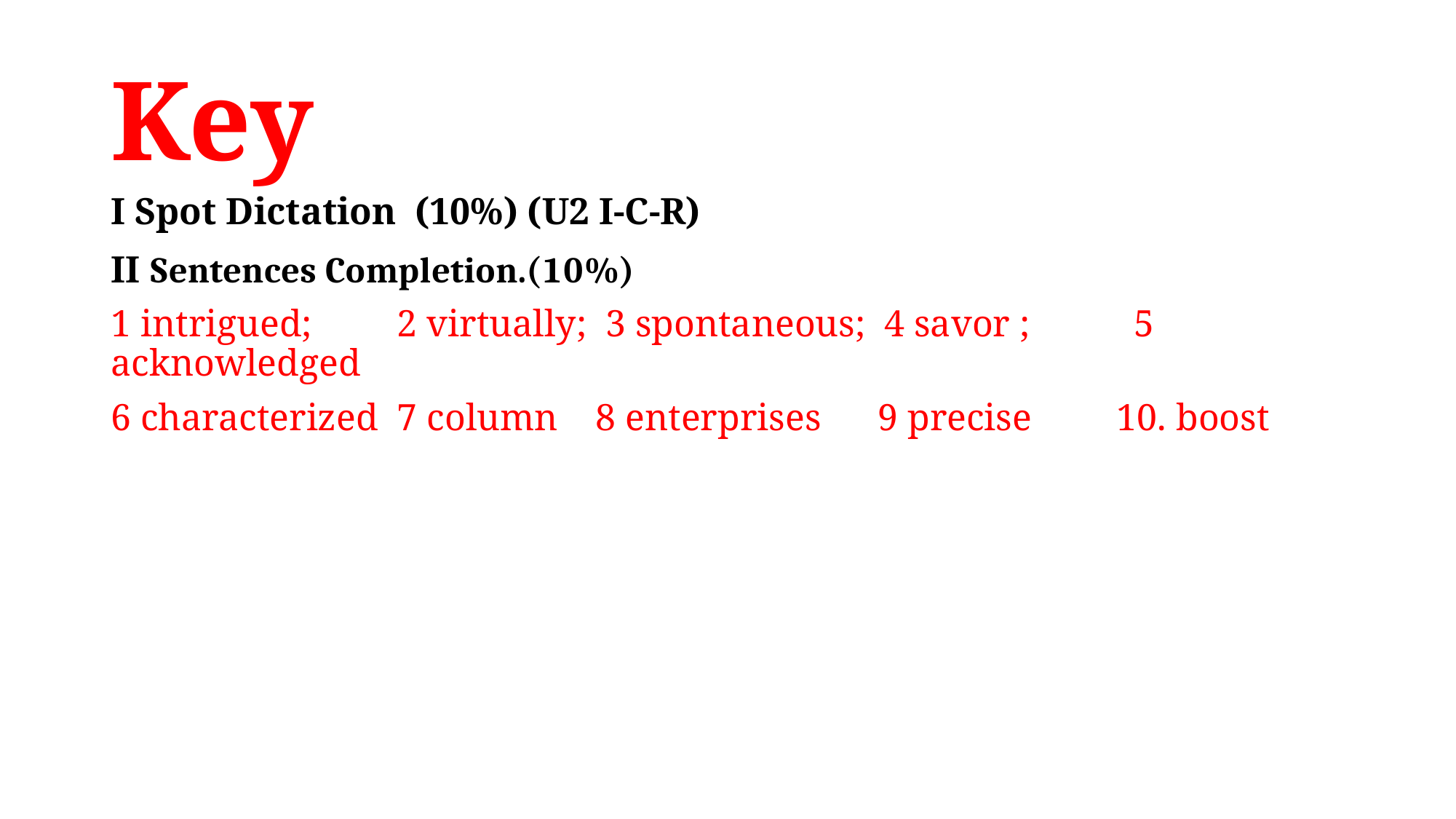

Key
I Spot Dictation  (10%) (U2 I-C-R)
II Sentences Completion.(10%)
1 intrigued;         2 virtually;  3 spontaneous;  4 savor ;           5 acknowledged
6 characterized  7 column    8 enterprises      9 precise         10. boost